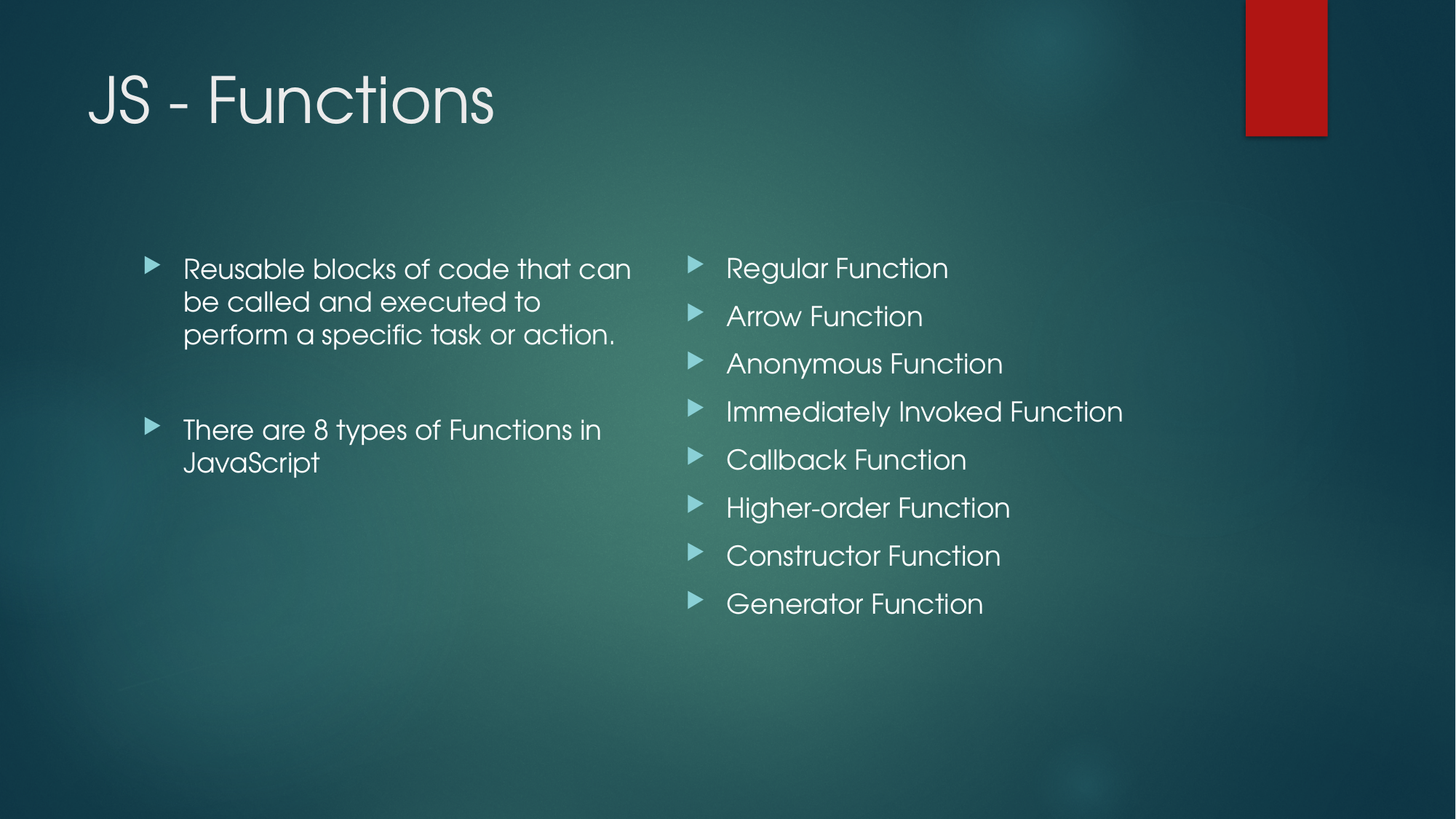

# JS - Functions
Regular Function
Arrow Function
Anonymous Function
Immediately Invoked Function
Callback Function
Higher-order Function
Constructor Function
Generator Function

Reusable blocks of code that can be called and executed to perform a specific task or action.

There are 8 types of Functions in JavaScript